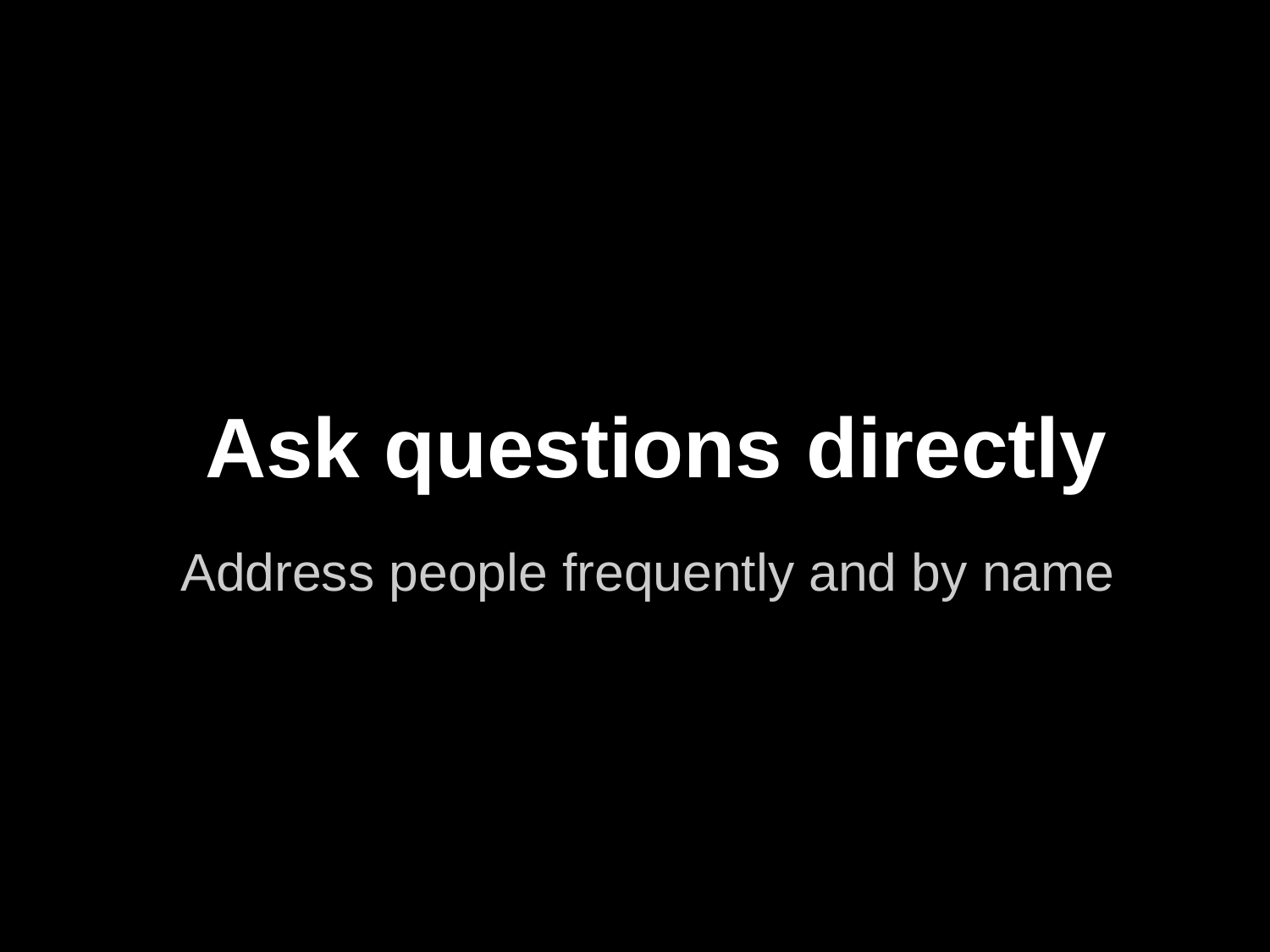

# Ask questions directly
Address people frequently and by name